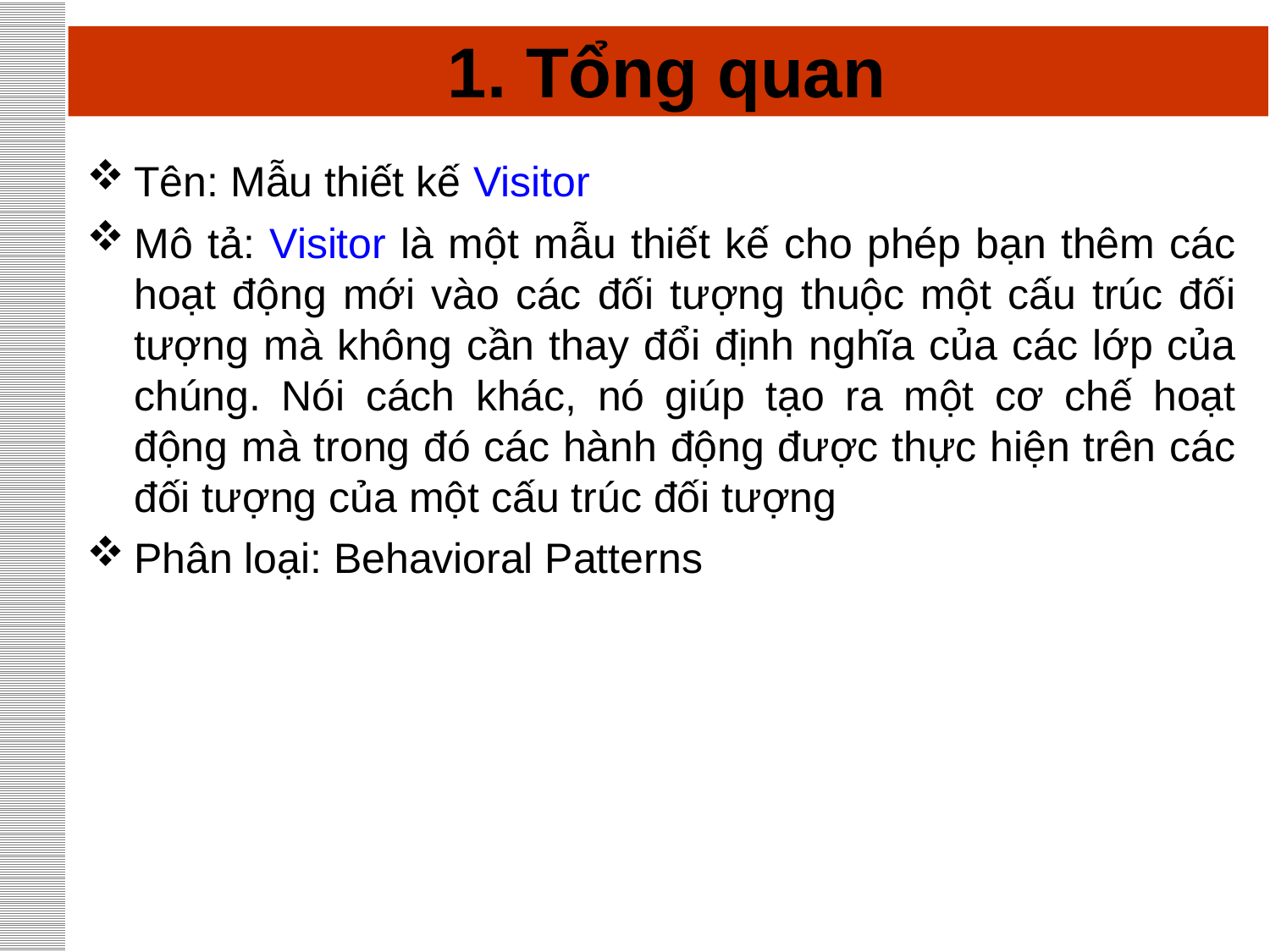

# 1. Tổng quan
Tên: Mẫu thiết kế Visitor
Mô tả: Visitor là một mẫu thiết kế cho phép bạn thêm các hoạt động mới vào các đối tượng thuộc một cấu trúc đối tượng mà không cần thay đổi định nghĩa của các lớp của chúng. Nói cách khác, nó giúp tạo ra một cơ chế hoạt động mà trong đó các hành động được thực hiện trên các đối tượng của một cấu trúc đối tượng
Phân loại: Behavioral Patterns